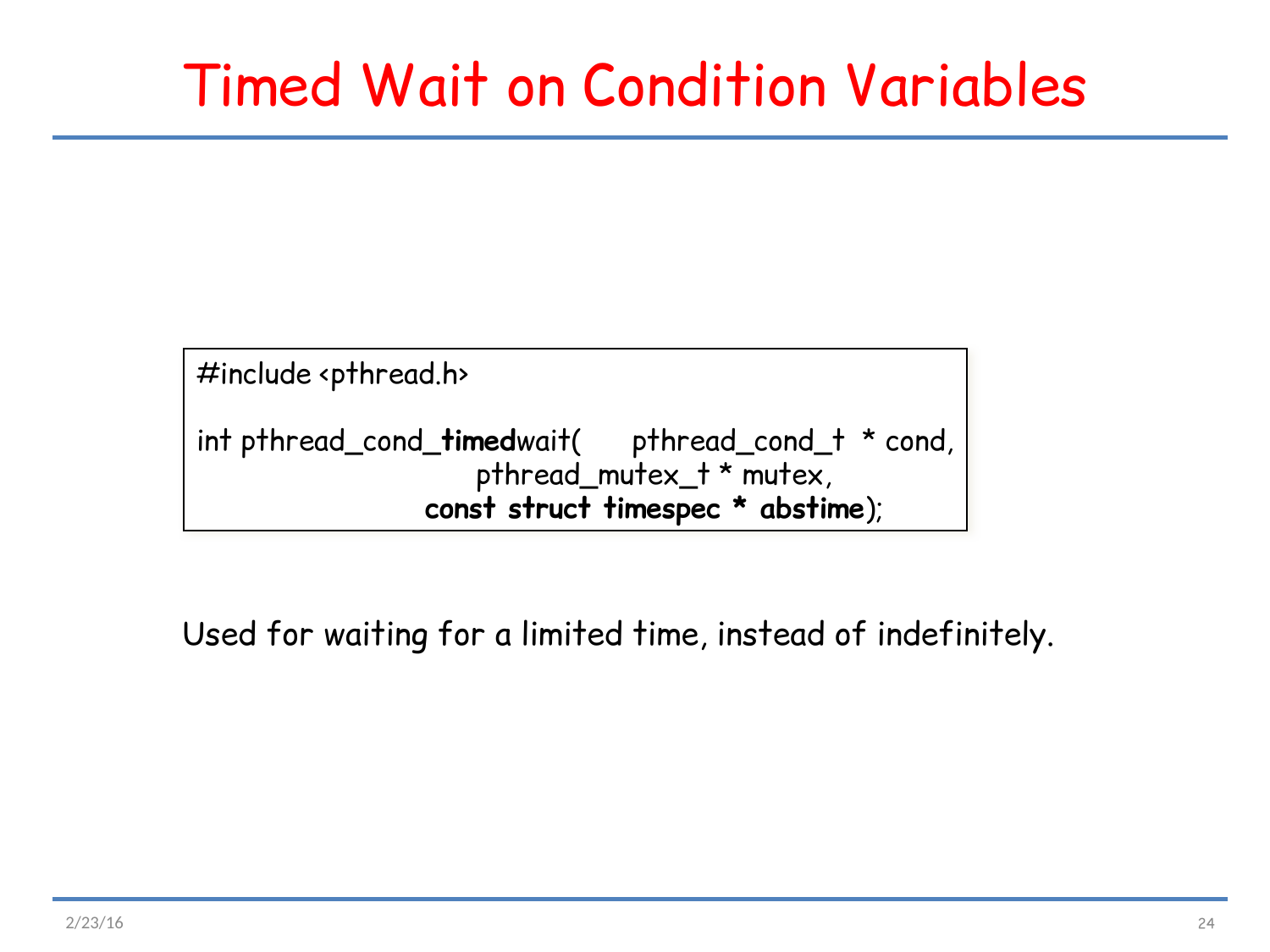

# Timed Wait on Condition Variables
#include <pthread.h>

int pthread_cond_timedwait(      pthread_cond_t  * cond,
                                 pthread_mutex_t * mutex,
                           const struct timespec * abstime);
Used for waiting for a limited time, instead of indefinitely.
24
2/23/16